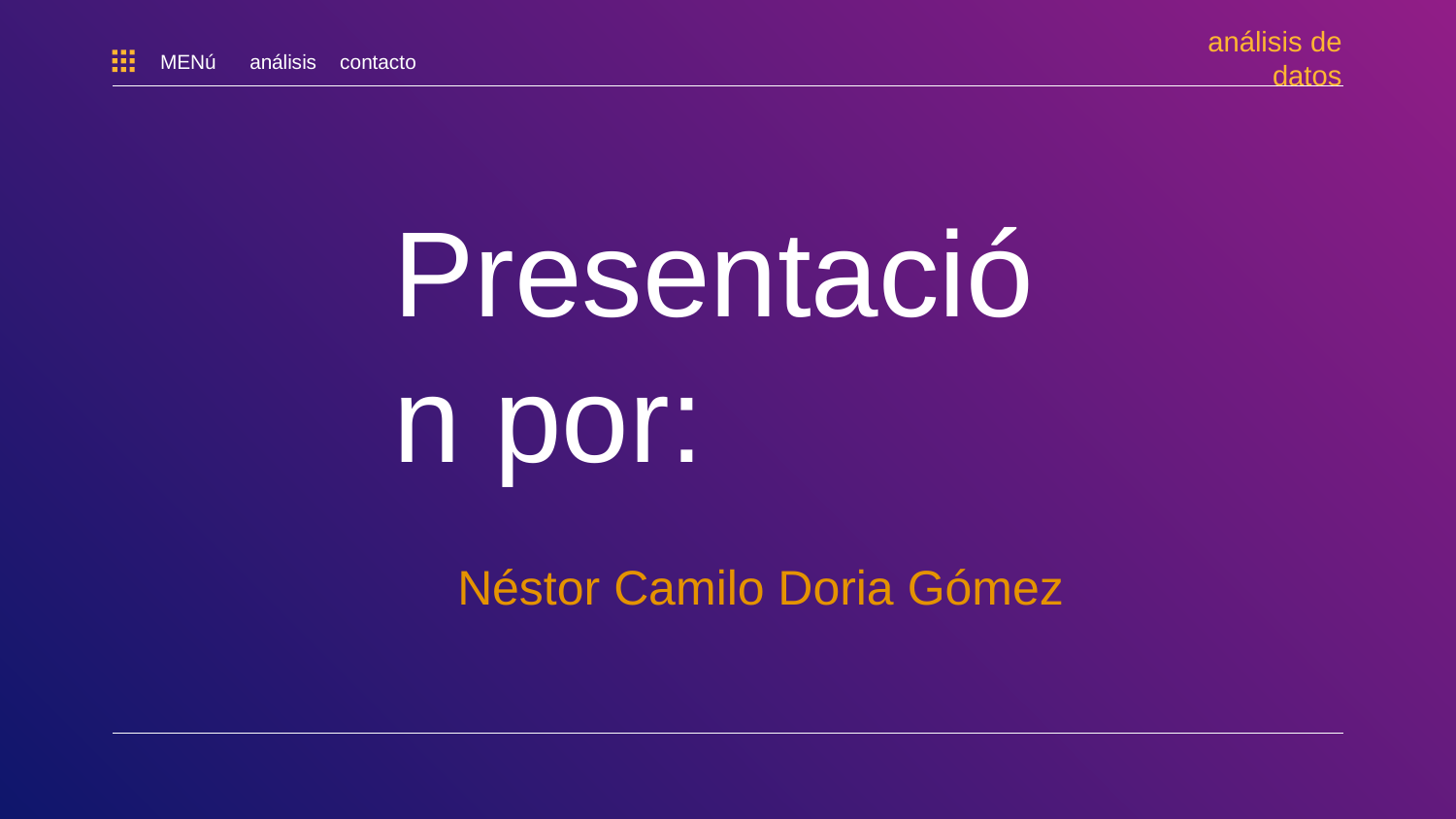

análisis de datos
MENú
análisis
contacto

# Presentación por:
Néstor Camilo Doria Gómez